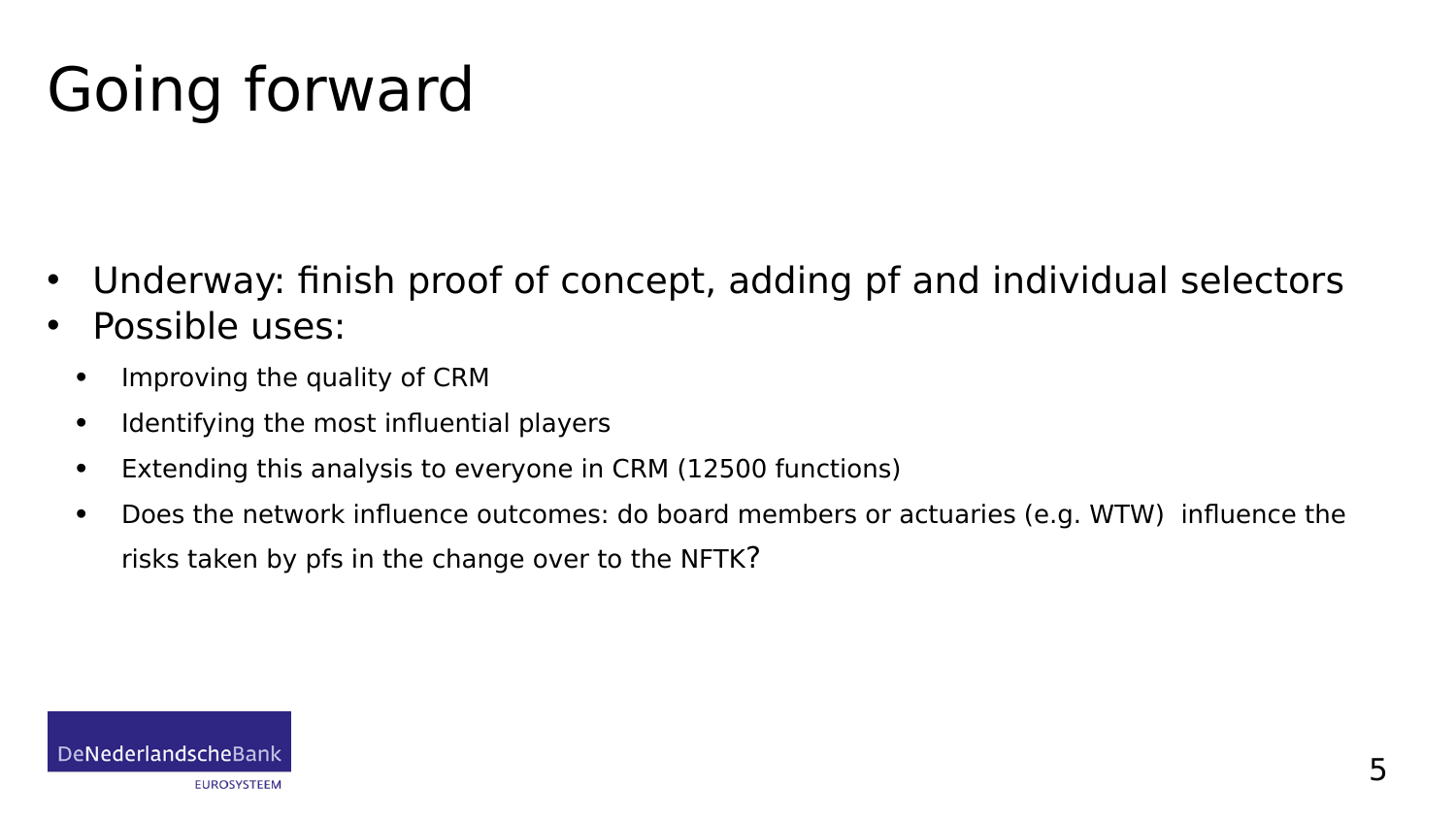

# Going forward
Underway: finish proof of concept, adding pf and individual selectors
Possible uses:
Improving the quality of CRM
Identifying the most influential players
Extending this analysis to everyone in CRM (12500 functions)
Does the network influence outcomes: do board members or actuaries (e.g. WTW)  influence the risks taken by pfs in the change over to the NFTK?
5